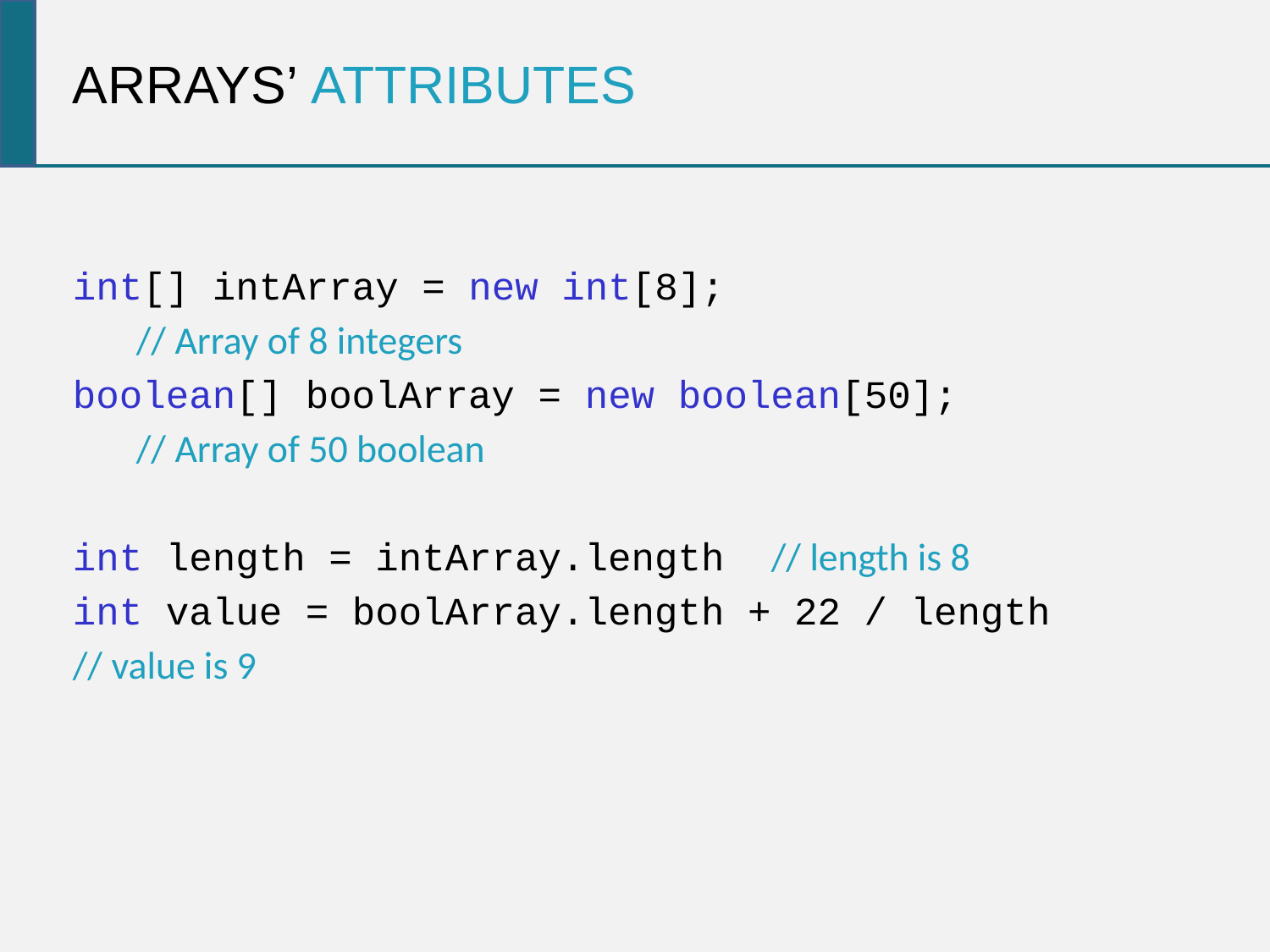

Arrays’ attributes

int[] intArray = new int[8];
// Array of 8 integers
boolean[] boolArray = new boolean[50];
// Array of 50 boolean

int length = intArray.length  // length is 8
int value = boolArray.length + 22 / length
// value is 9